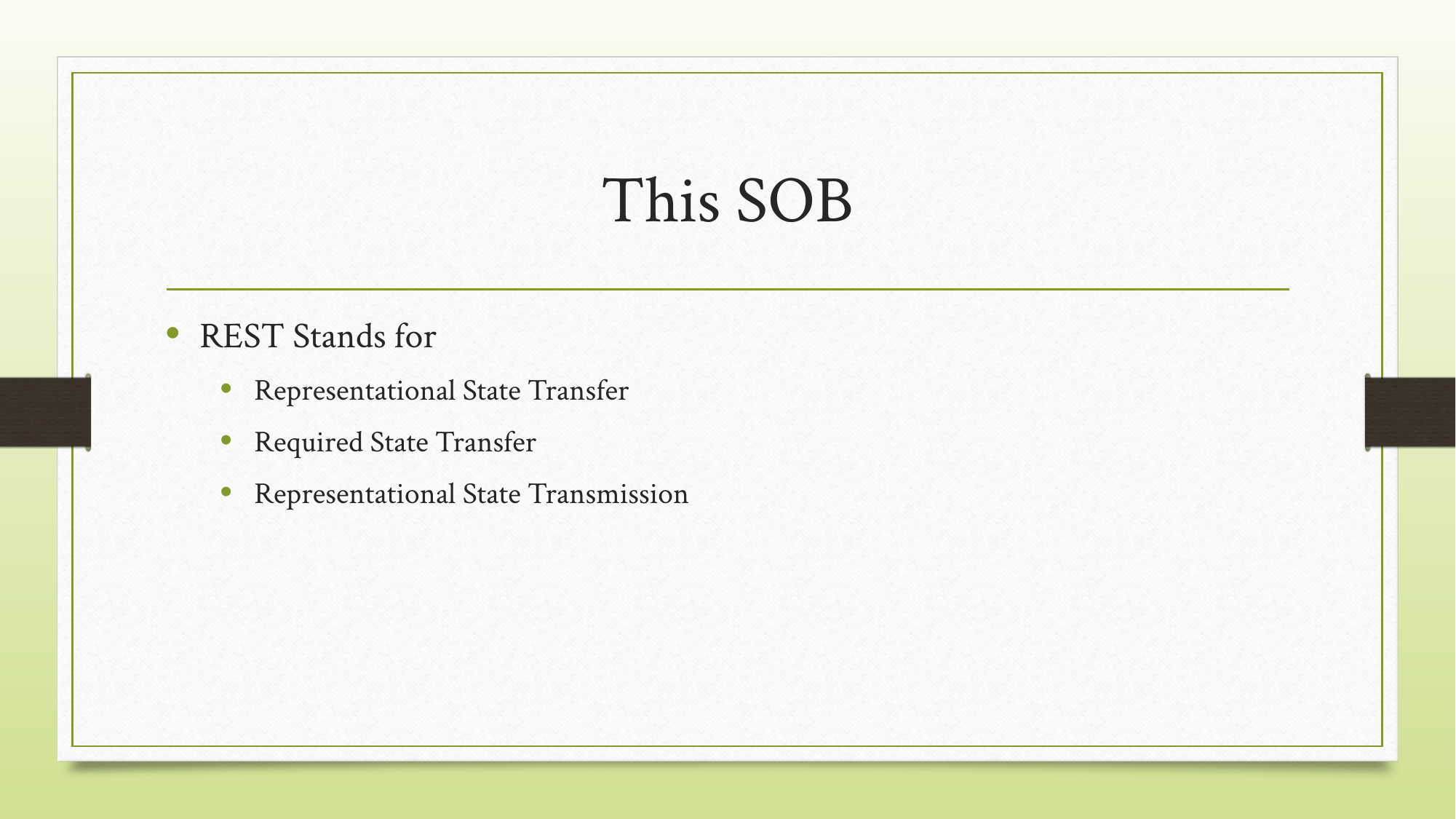

# This SOB
REST Stands for
Representational State Transfer
Required State Transfer
Representational State Transmission